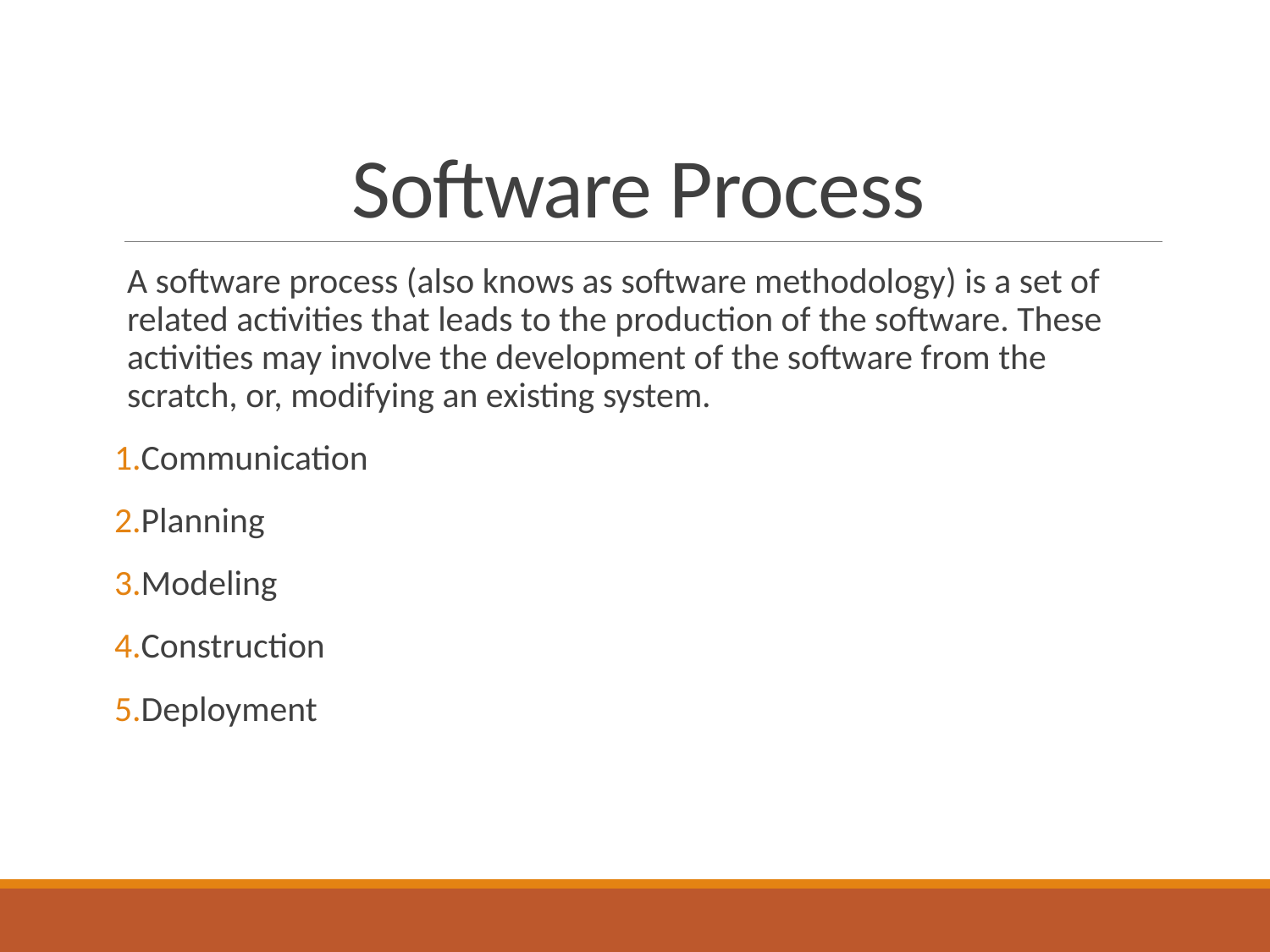

# Software Process
A software process (also knows as software methodology) is a set of related activities that leads to the production of the software. These activities may involve the development of the software from the scratch, or, modifying an existing system.
Communication
Planning
Modeling
Construction
Deployment